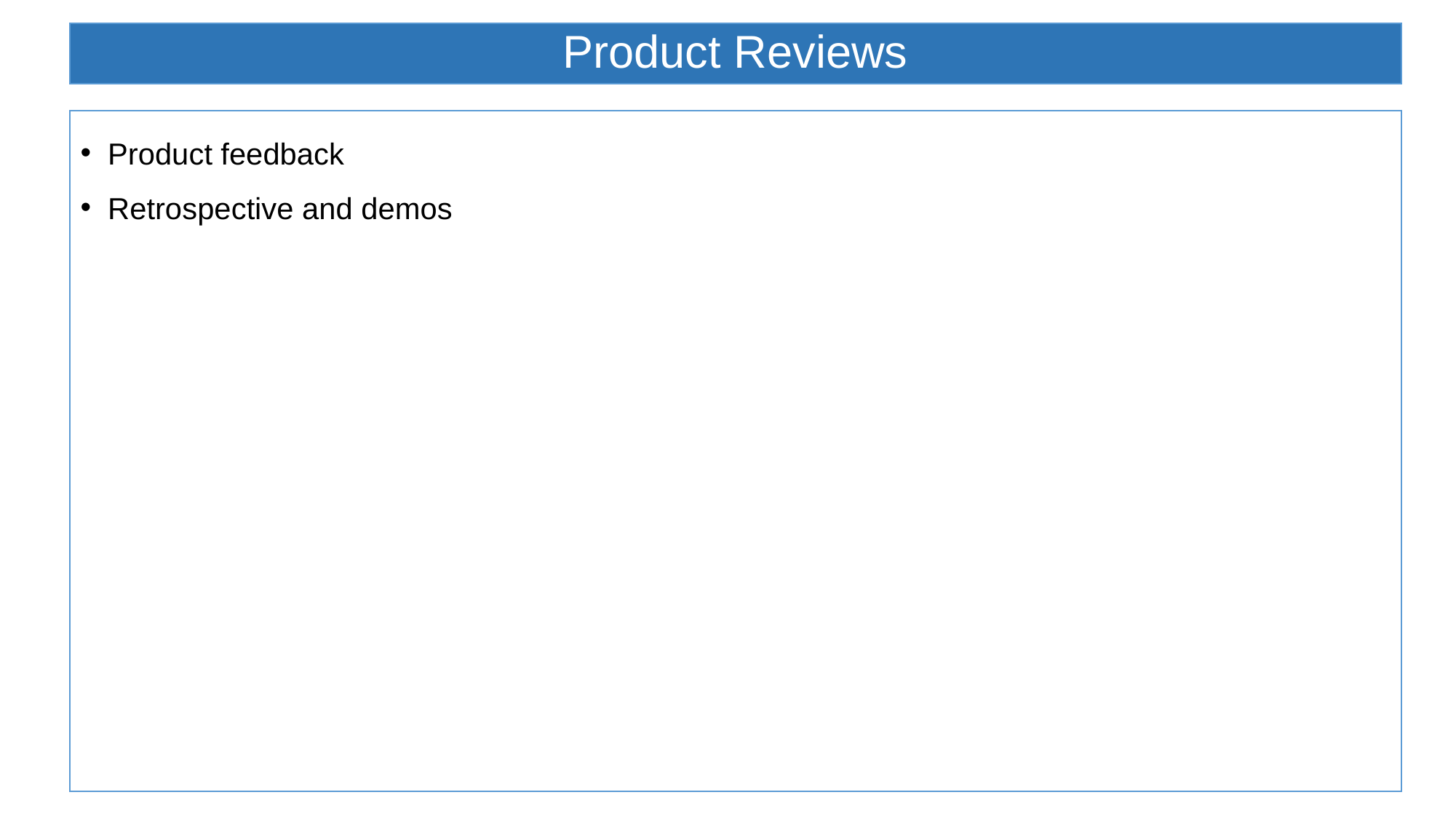

# Product Reviews
Product feedback
Retrospective and demos